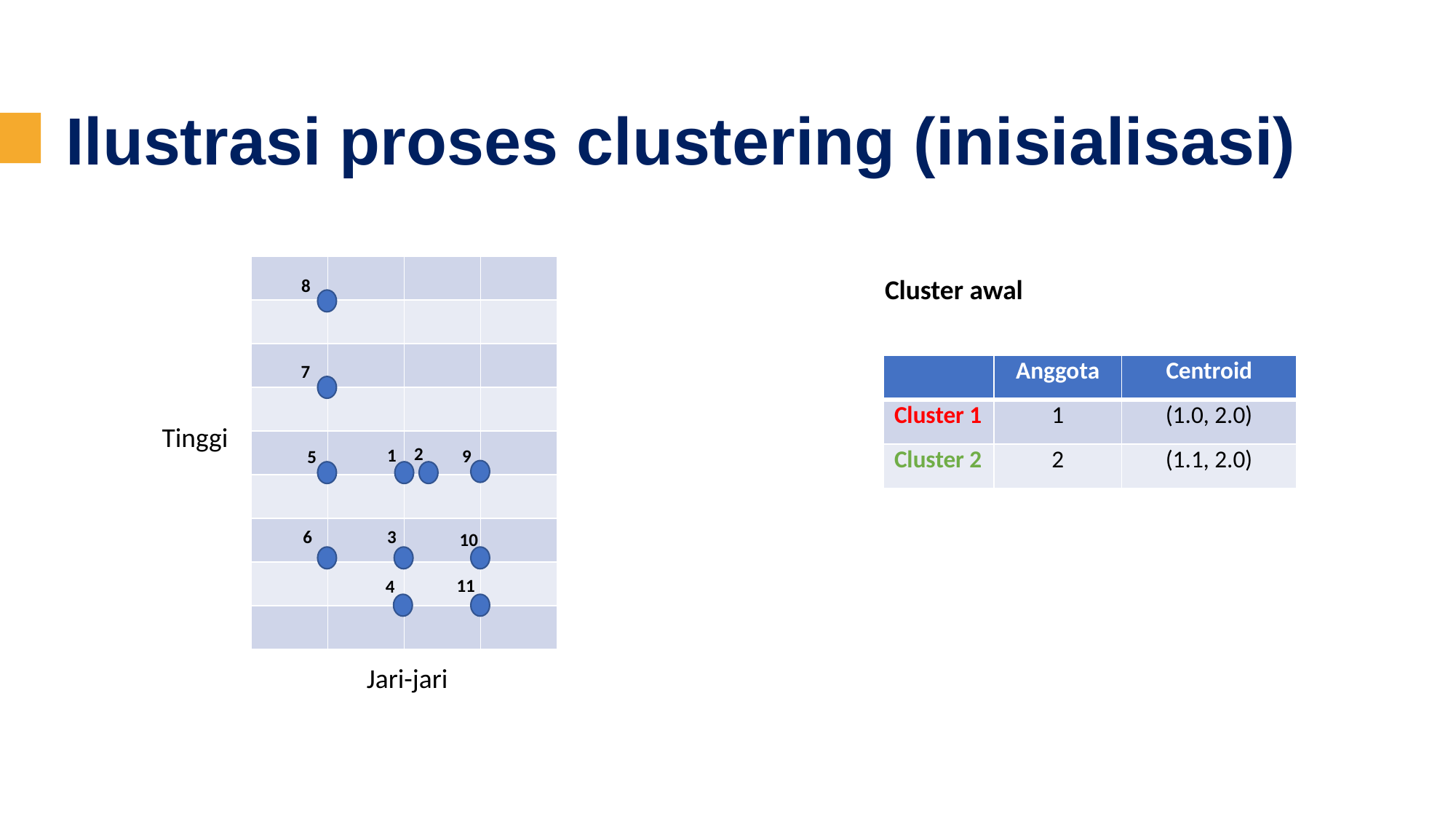

Ilustrasi proses clustering (inisialisasi)

|  |  |  |  |
| --- | --- | --- | --- |
|  |  |  |  |
|  |  |  |  |
|  |  |  |  |
|  |  |  |  |
|  |  |  |  |
|  |  |  |  |
|  |  |  |  |
|  |  |  |  |
Cluster awal
8

7
|  | Anggota | Centroid |
| --- | --- | --- |
| Cluster 1 | 1 | (1.0, 2.0) |
| Cluster 2 | 2 | (1.1, 2.0) |

Tinggi
2
1
9
5

6
3
10

11
4

Jari-jari